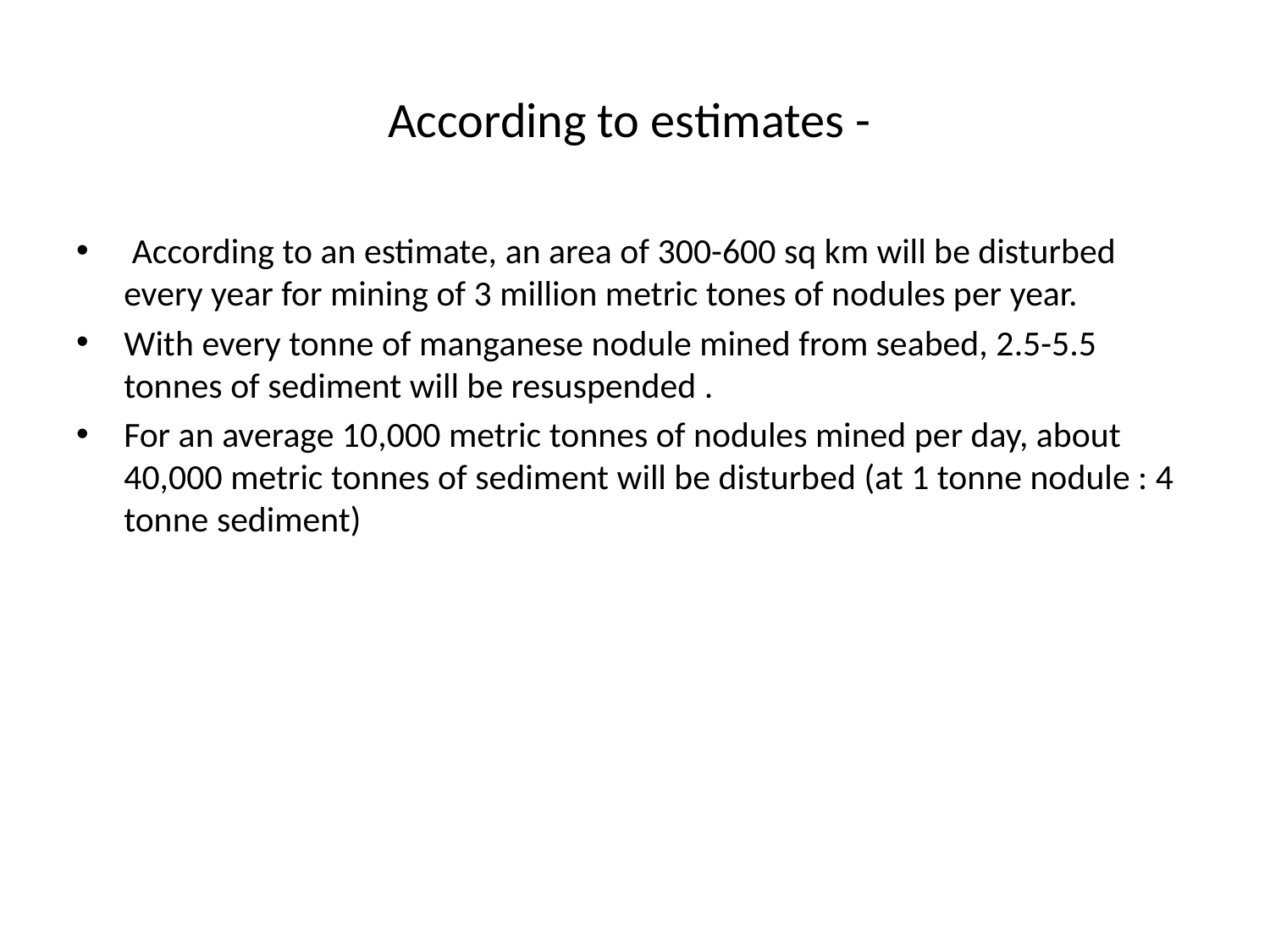

# According to estimates -
 According to an estimate, an area of 300-600 sq km will be disturbed every year for mining of 3 million metric tones of nodules per year.
With every tonne of manganese nodule mined from seabed, 2.5-5.5 tonnes of sediment will be resuspended .
For an average 10,000 metric tonnes of nodules mined per day, about 40,000 metric tonnes of sediment will be disturbed (at 1 tonne nodule : 4 tonne sediment)